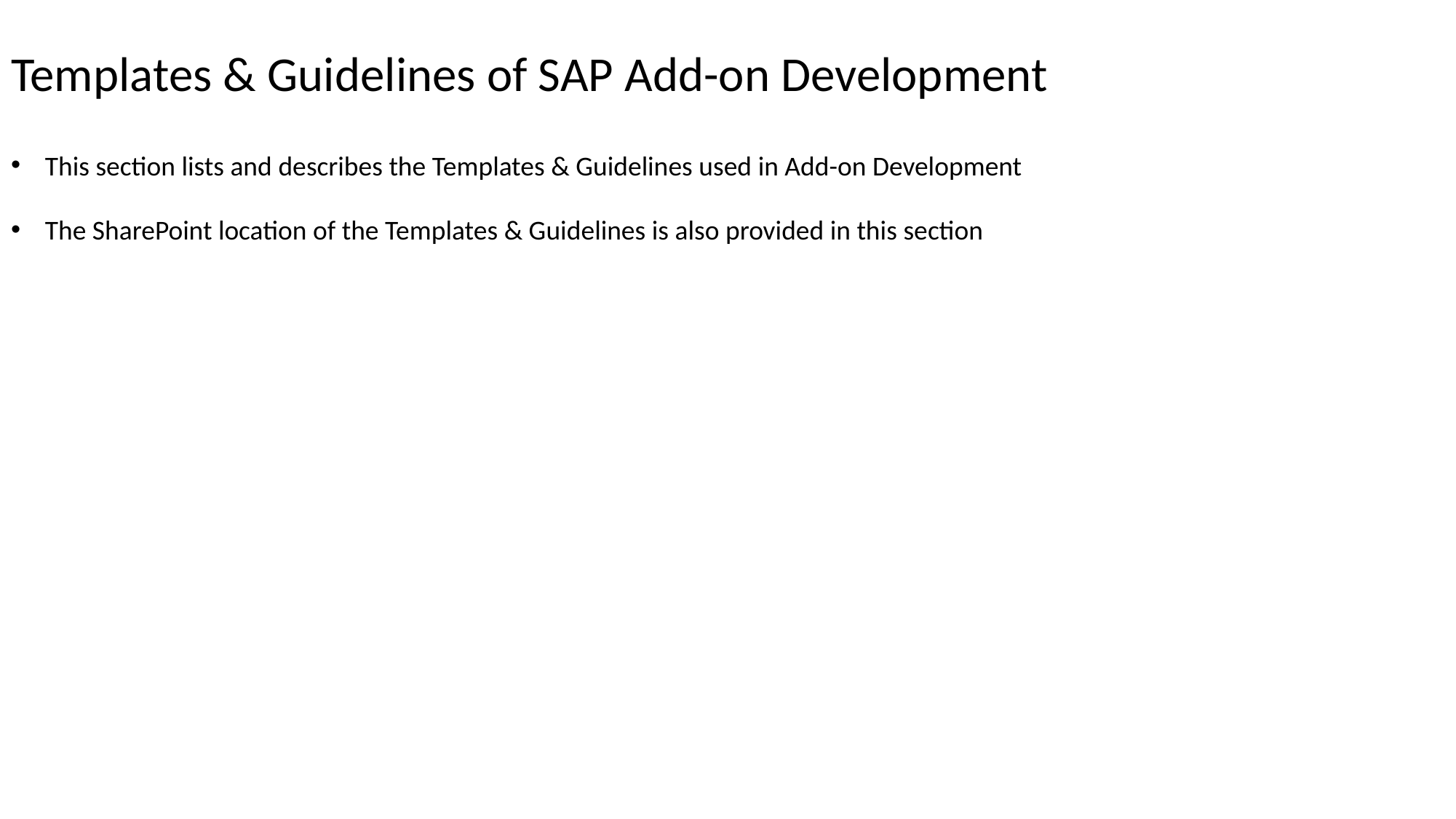

Templates & Guidelines of SAP Add-on Development
This section lists and describes the Templates & Guidelines used in Add-on Development
The SharePoint location of the Templates & Guidelines is also provided in this section